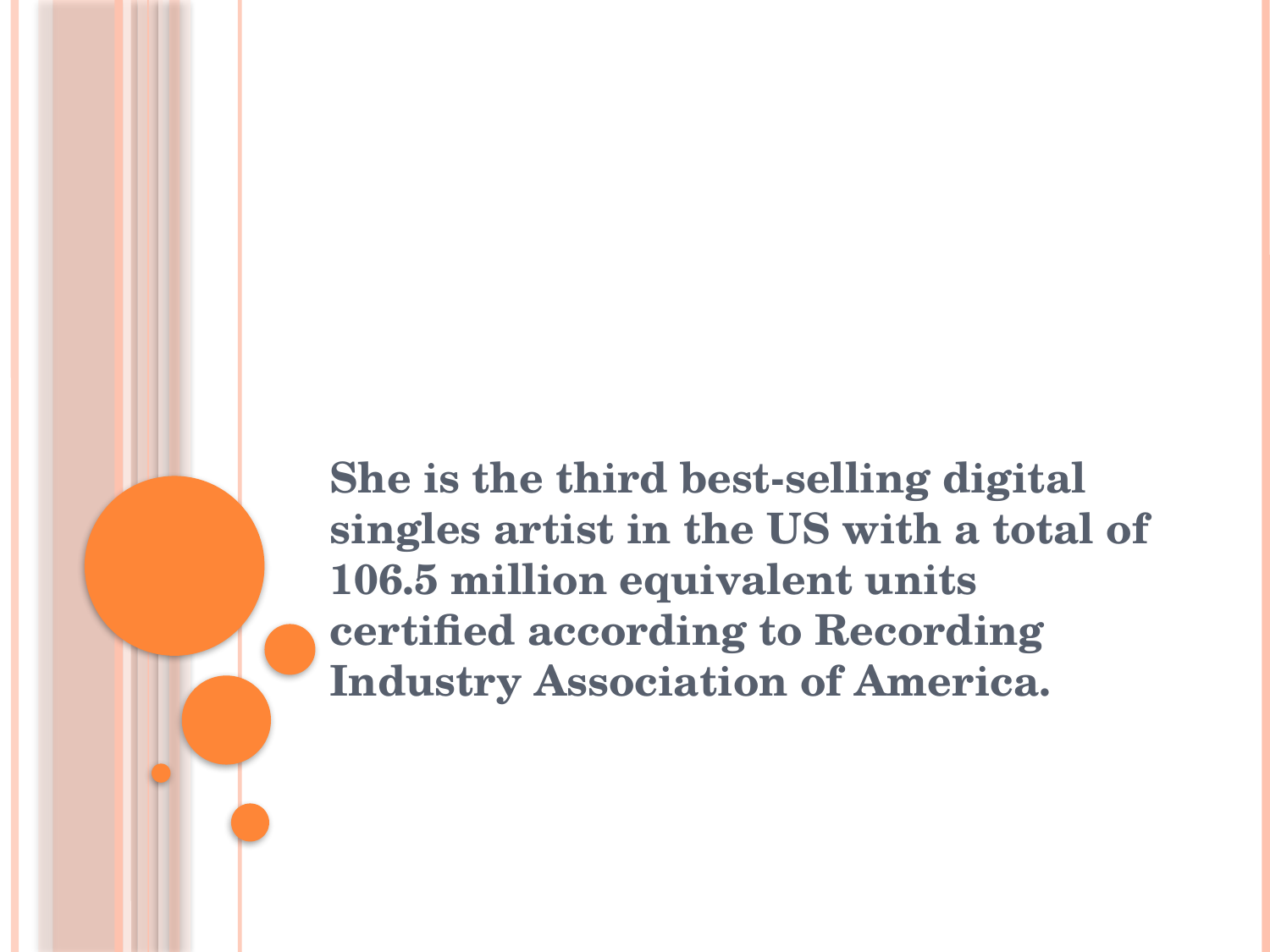

#
She is the third best-selling digital singles artist in the US with a total of 106.5 million equivalent units certified according to Recording Industry Association of America.